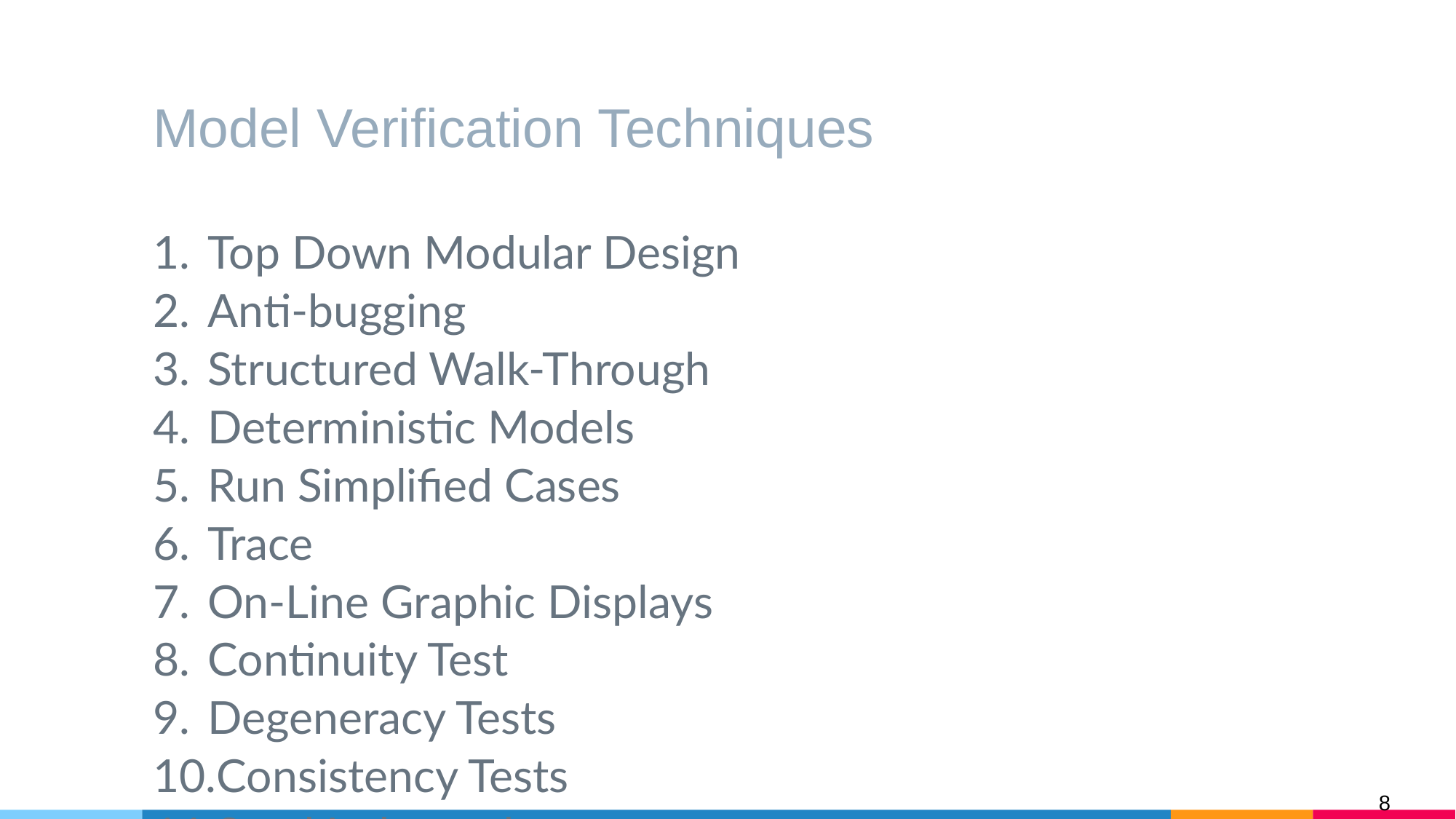

# Model Verification Techniques
Top Down Modular Design
Anti-bugging
Structured Walk-Through
Deterministic Models
Run Simplified Cases
Trace
On-Line Graphic Displays
Continuity Test
Degeneracy Tests
Consistency Tests
Seed Independence